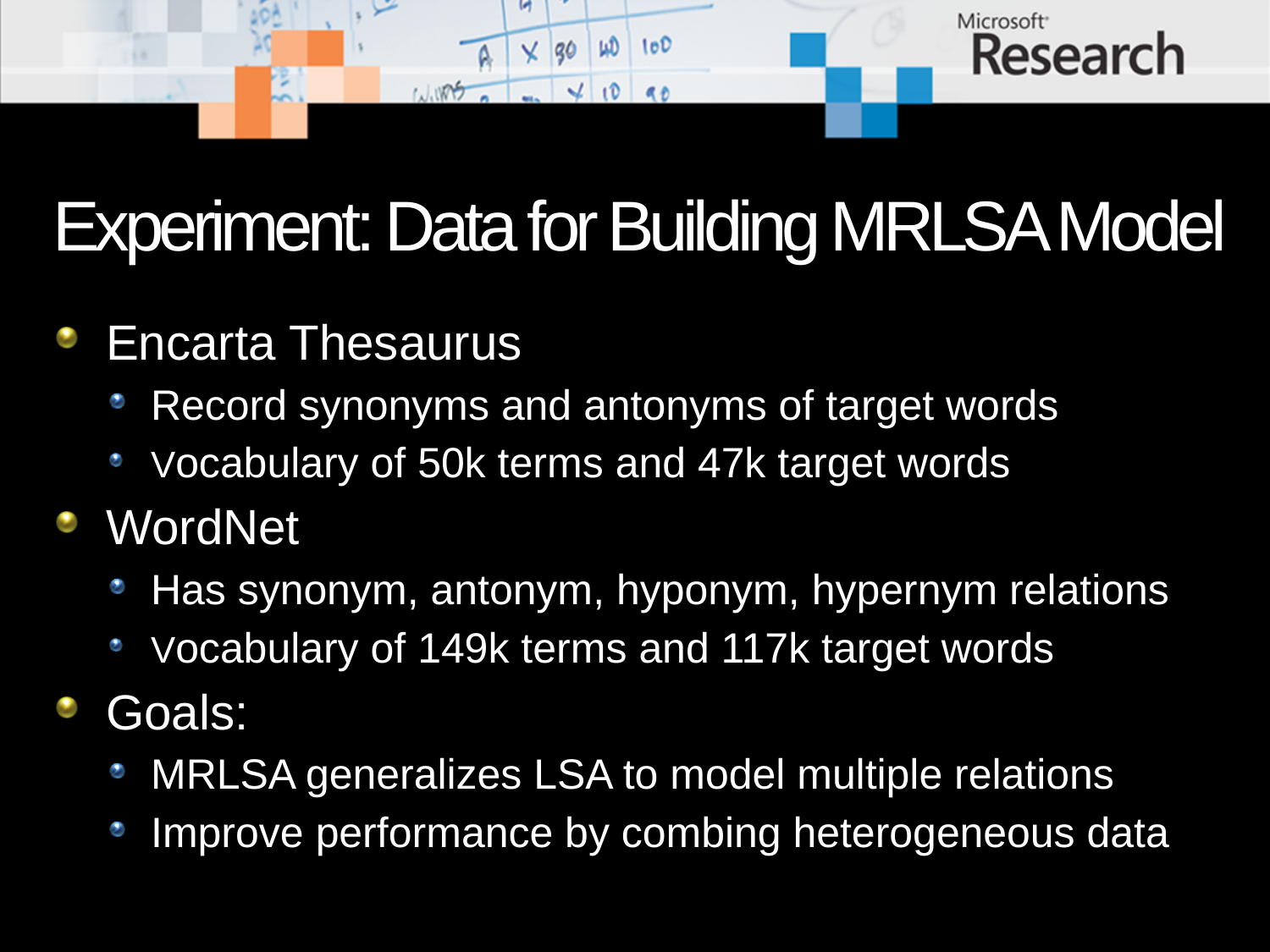

# Experiment: Data for Building MRLSA Model
Encarta Thesaurus
Record synonyms and antonyms of target words
Vocabulary of 50k terms and 47k target words
WordNet
Has synonym, antonym, hyponym, hypernym relations
Vocabulary of 149k terms and 117k target words
Goals:
MRLSA generalizes LSA to model multiple relations
Improve performance by combing heterogeneous data